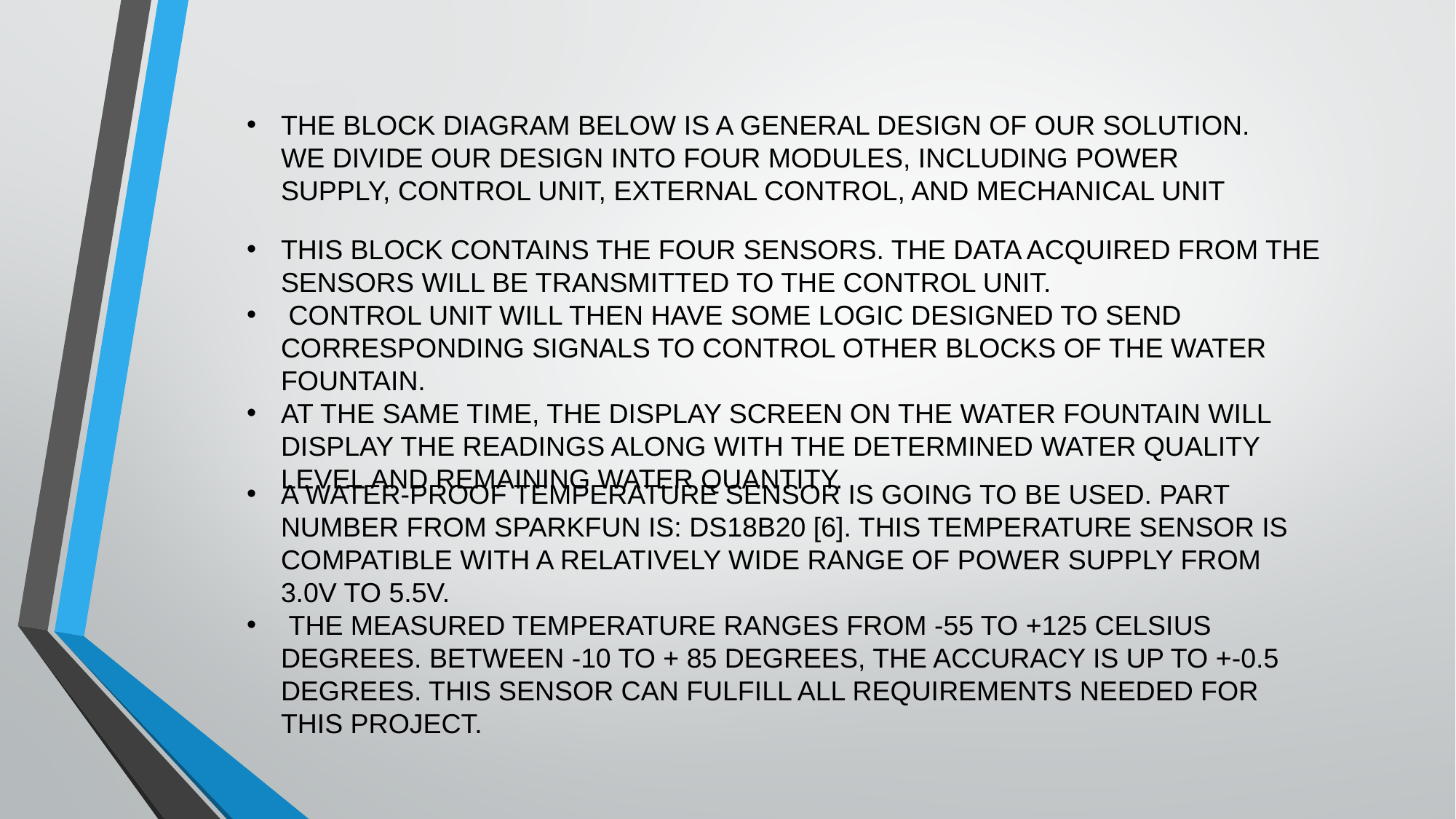

THE BLOCK DIAGRAM BELOW IS A GENERAL DESIGN OF OUR SOLUTION. WE DIVIDE OUR DESIGN INTO FOUR MODULES, INCLUDING POWER SUPPLY, CONTROL UNIT, EXTERNAL CONTROL, AND MECHANICAL UNIT
THIS BLOCK CONTAINS THE FOUR SENSORS. THE DATA ACQUIRED FROM THE SENSORS WILL BE TRANSMITTED TO THE CONTROL UNIT.
 CONTROL UNIT WILL THEN HAVE SOME LOGIC DESIGNED TO SEND CORRESPONDING SIGNALS TO CONTROL OTHER BLOCKS OF THE WATER FOUNTAIN.
AT THE SAME TIME, THE DISPLAY SCREEN ON THE WATER FOUNTAIN WILL DISPLAY THE READINGS ALONG WITH THE DETERMINED WATER QUALITY LEVEL AND REMAINING WATER QUANTITY.
A WATER-PROOF TEMPERATURE SENSOR IS GOING TO BE USED. PART NUMBER FROM SPARKFUN IS: DS18B20 [6]. THIS TEMPERATURE SENSOR IS COMPATIBLE WITH A RELATIVELY WIDE RANGE OF POWER SUPPLY FROM 3.0V TO 5.5V.
 THE MEASURED TEMPERATURE RANGES FROM -55 TO +125 CELSIUS DEGREES. BETWEEN -10 TO + 85 DEGREES, THE ACCURACY IS UP TO +-0.5 DEGREES. THIS SENSOR CAN FULFILL ALL REQUIREMENTS NEEDED FOR THIS PROJECT.